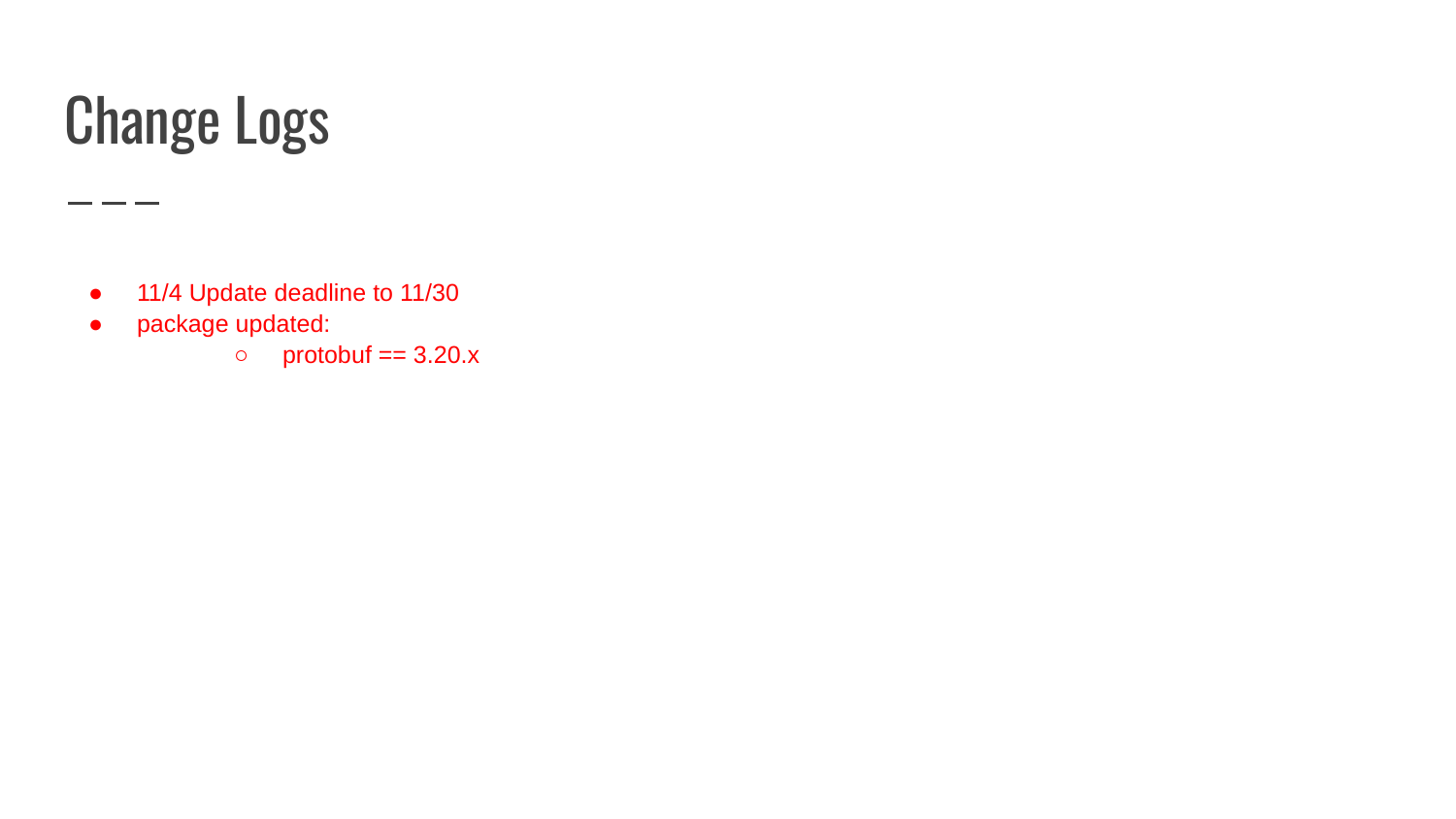

# Change Logs
11/4 Update deadline to 11/30
package updated:
protobuf == 3.20.x